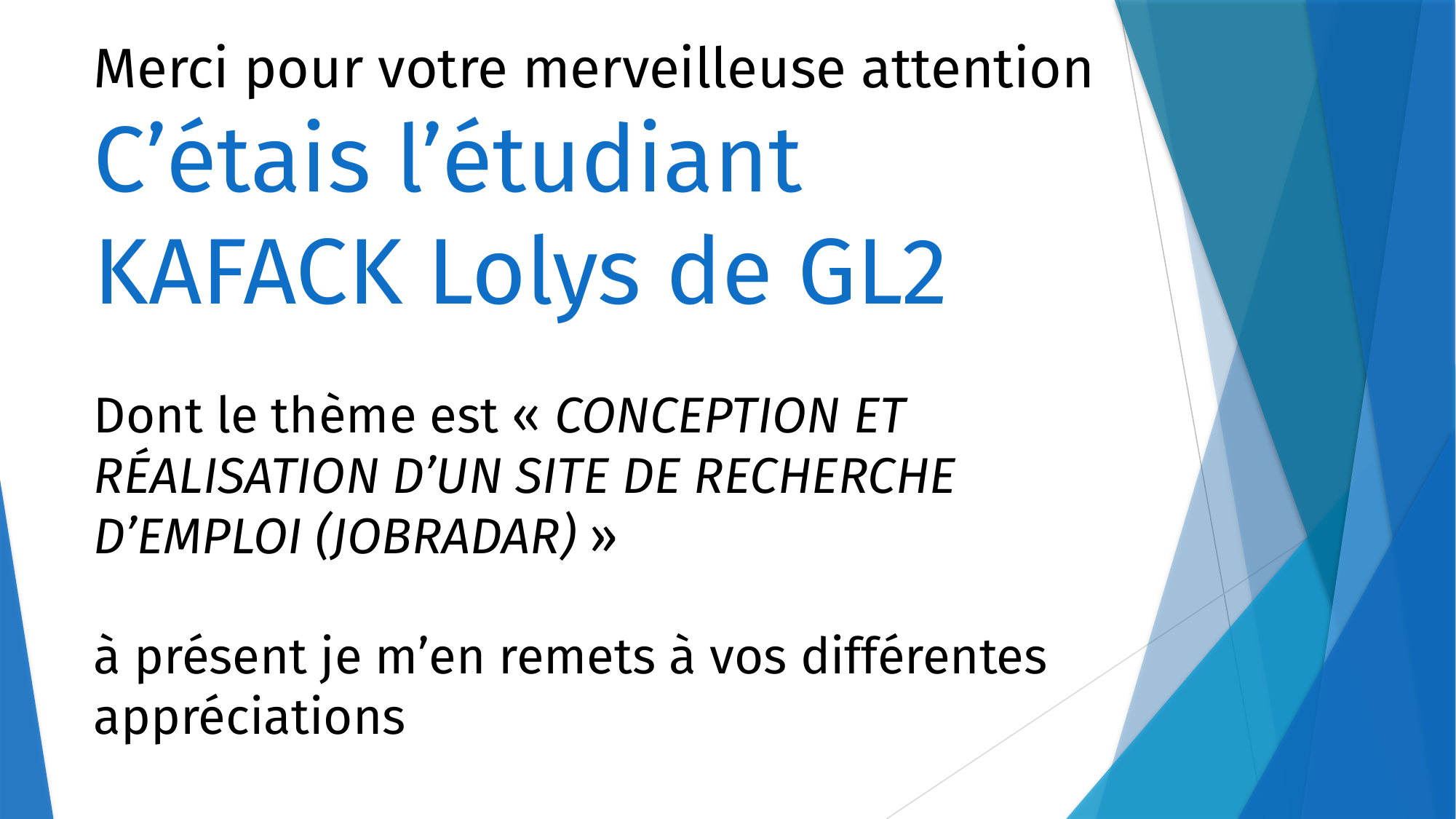

# Merci pour votre merveilleuse attention C’étais l’étudiant KAFACK Lolys de GL2 Dont le thème est « CONCEPTION ET RÉALISATION D’UN SITE DE RECHERCHE D’EMPLOI (JOBRADAR) » à présent je m’en remets à vos différentes appréciations